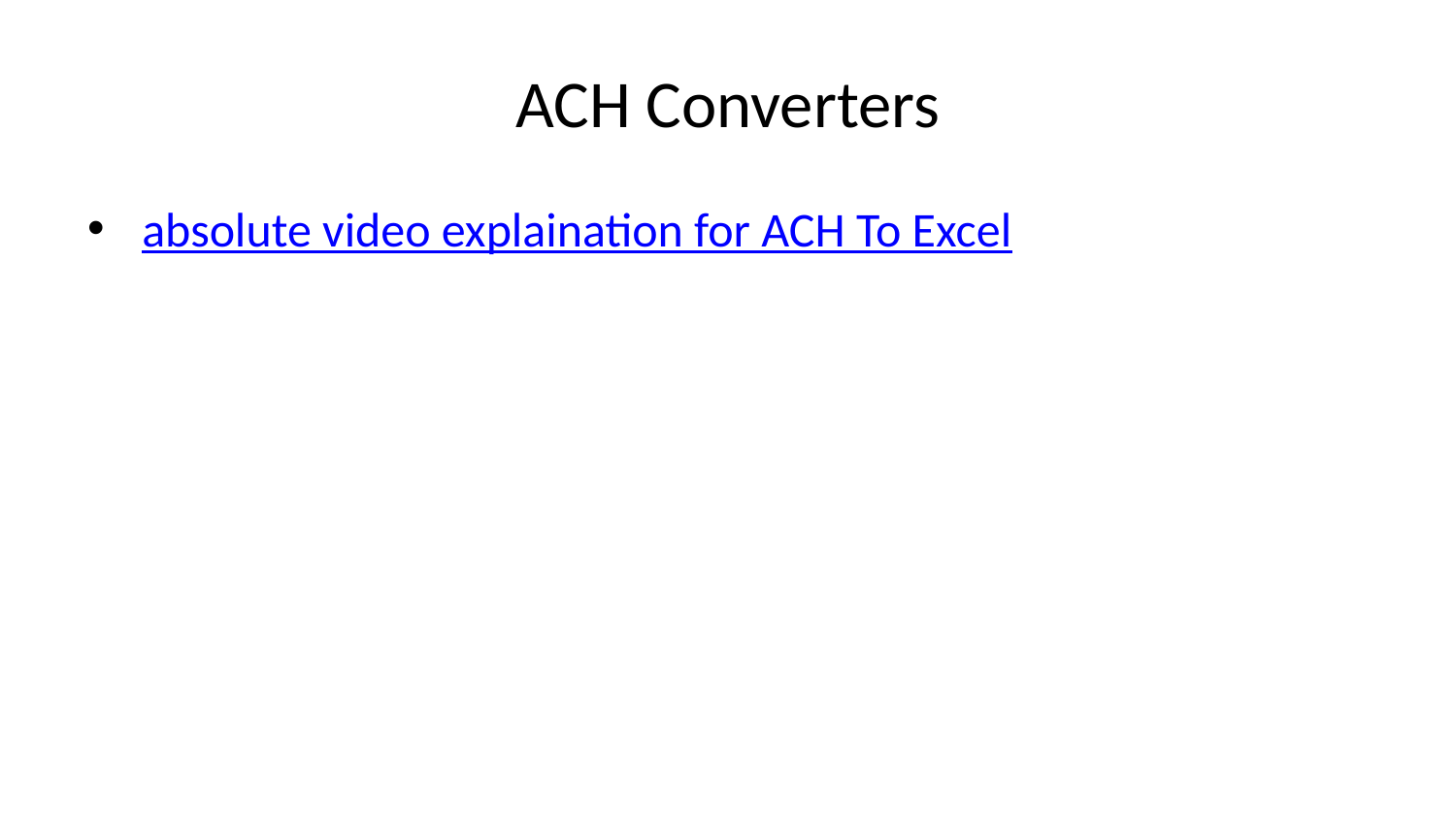

# ACH Converters
absolute video explaination for ACH To Excel